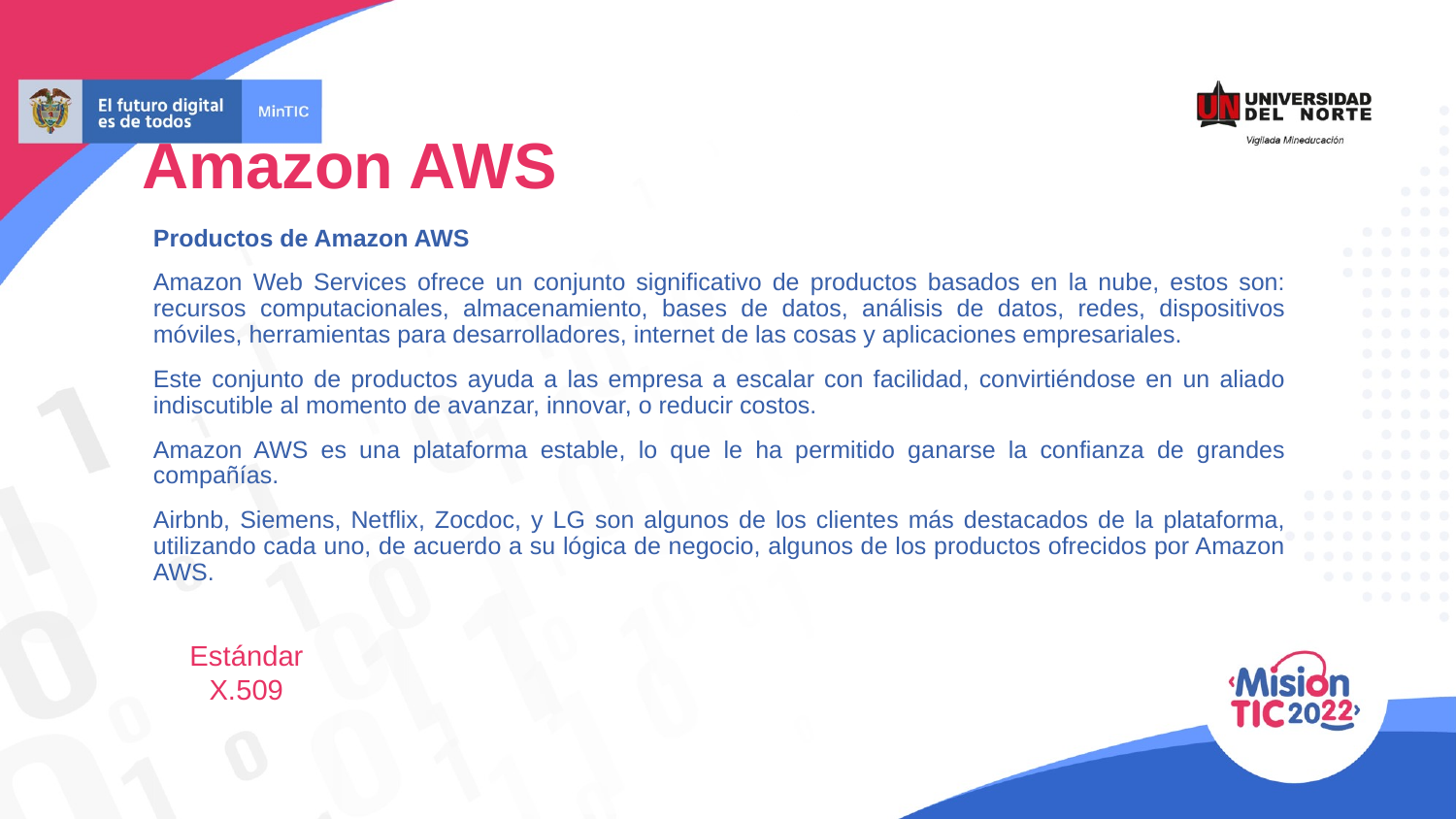

Amazon AWS
Productos de Amazon AWS
Amazon Web Services ofrece un conjunto significativo de productos basados en la nube, estos son: recursos computacionales, almacenamiento, bases de datos, análisis de datos, redes, dispositivos móviles, herramientas para desarrolladores, internet de las cosas y aplicaciones empresariales.
Este conjunto de productos ayuda a las empresa a escalar con facilidad, convirtiéndose en un aliado indiscutible al momento de avanzar, innovar, o reducir costos.
Amazon AWS es una plataforma estable, lo que le ha permitido ganarse la confianza de grandes compañías.
Airbnb, Siemens, Netflix, Zocdoc, y LG son algunos de los clientes más destacados de la plataforma, utilizando cada uno, de acuerdo a su lógica de negocio, algunos de los productos ofrecidos por Amazon AWS.

Estándar X.509